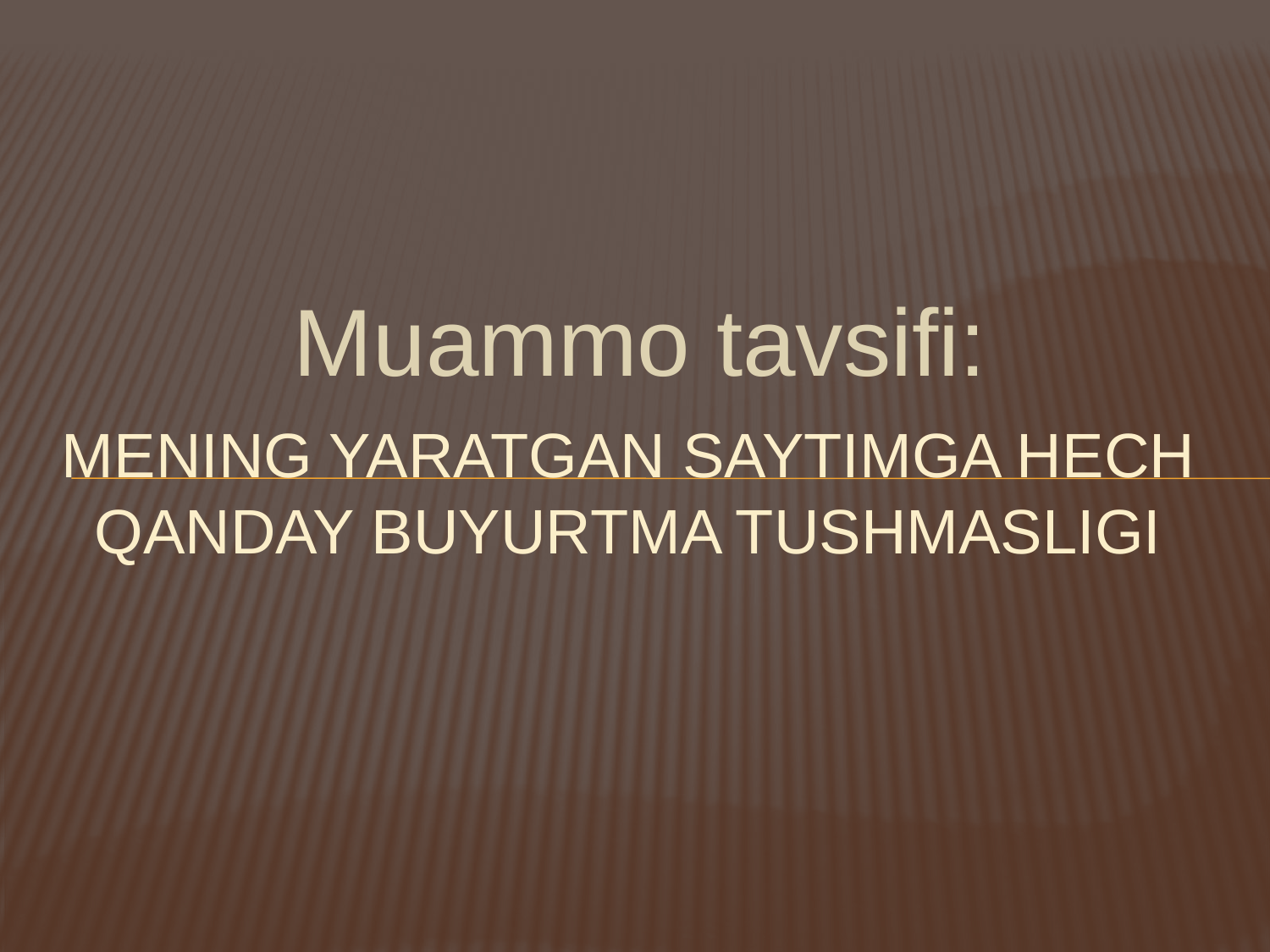

Muammo tavsifi:
# Mening yaratgan saytimga hech qanday buyurtma tushmasligi